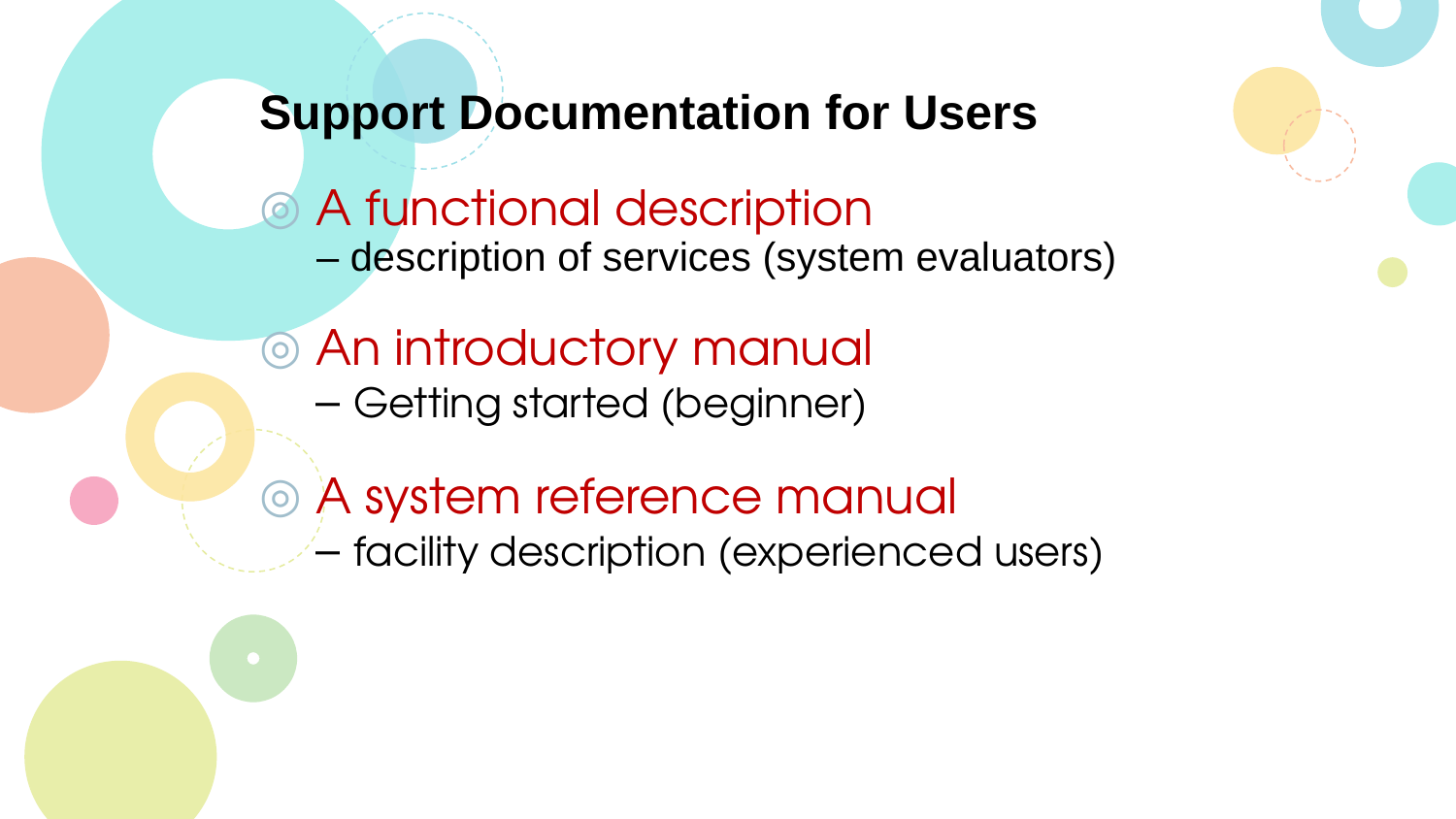

# Support Documentation for Users
A functional description
	– description of services (system evaluators)

An introductory manual
	– Getting started (beginner)

A system reference manual
	– facility description (experienced users)